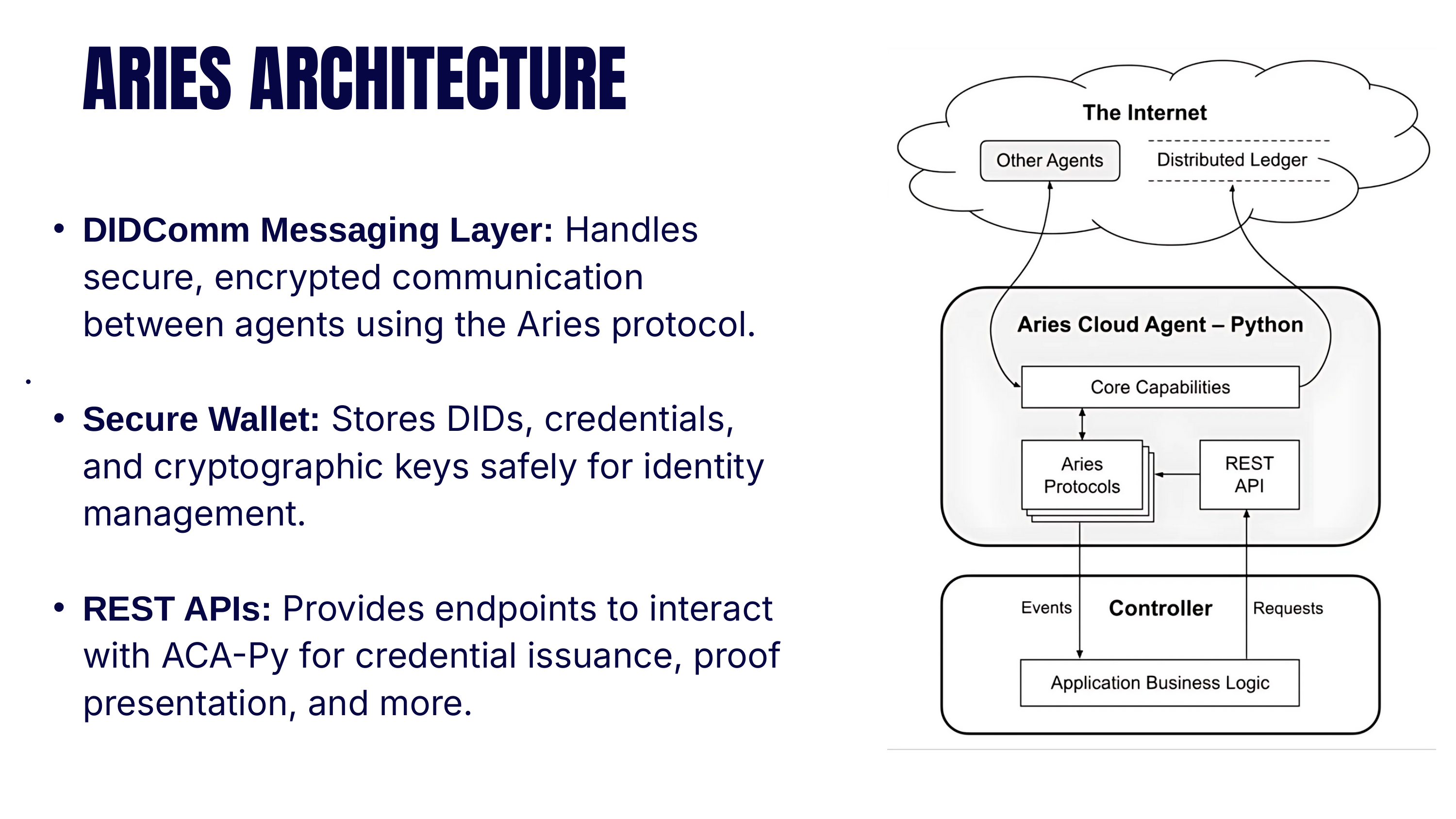

ARIES ARCHITECTURE
DIDComm Messaging Layer: Handles secure, encrypted communication between agents using the Aries protocol.
.
Secure Wallet: Stores DIDs, credentials, and cryptographic keys safely for identity management.

REST APIs: Provides endpoints to interact with ACA-Py for credential issuance, proof presentation, and more.